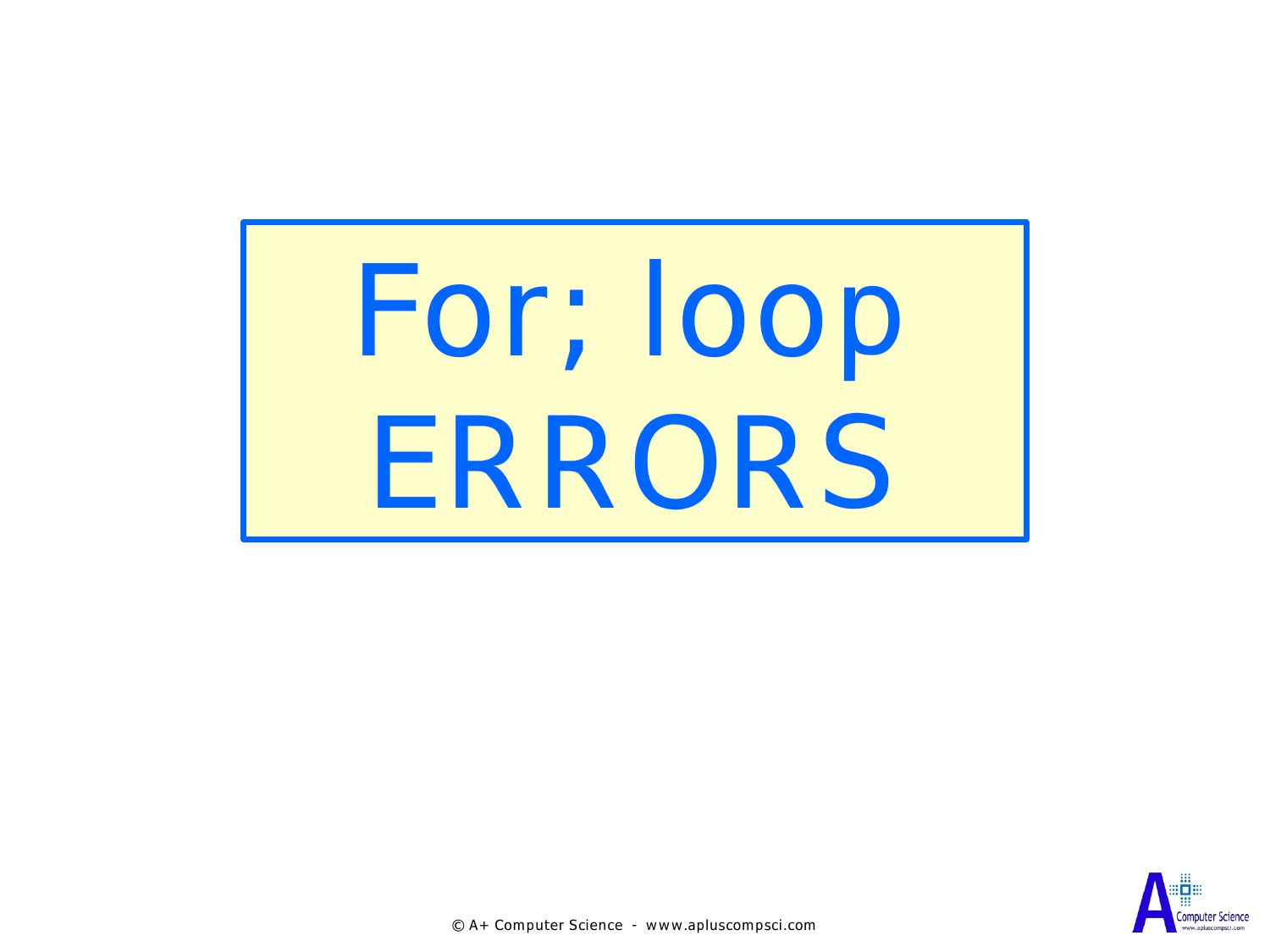

For; loop
ERRORS

© A+ Computer Science  -  www.apluscompsci.com